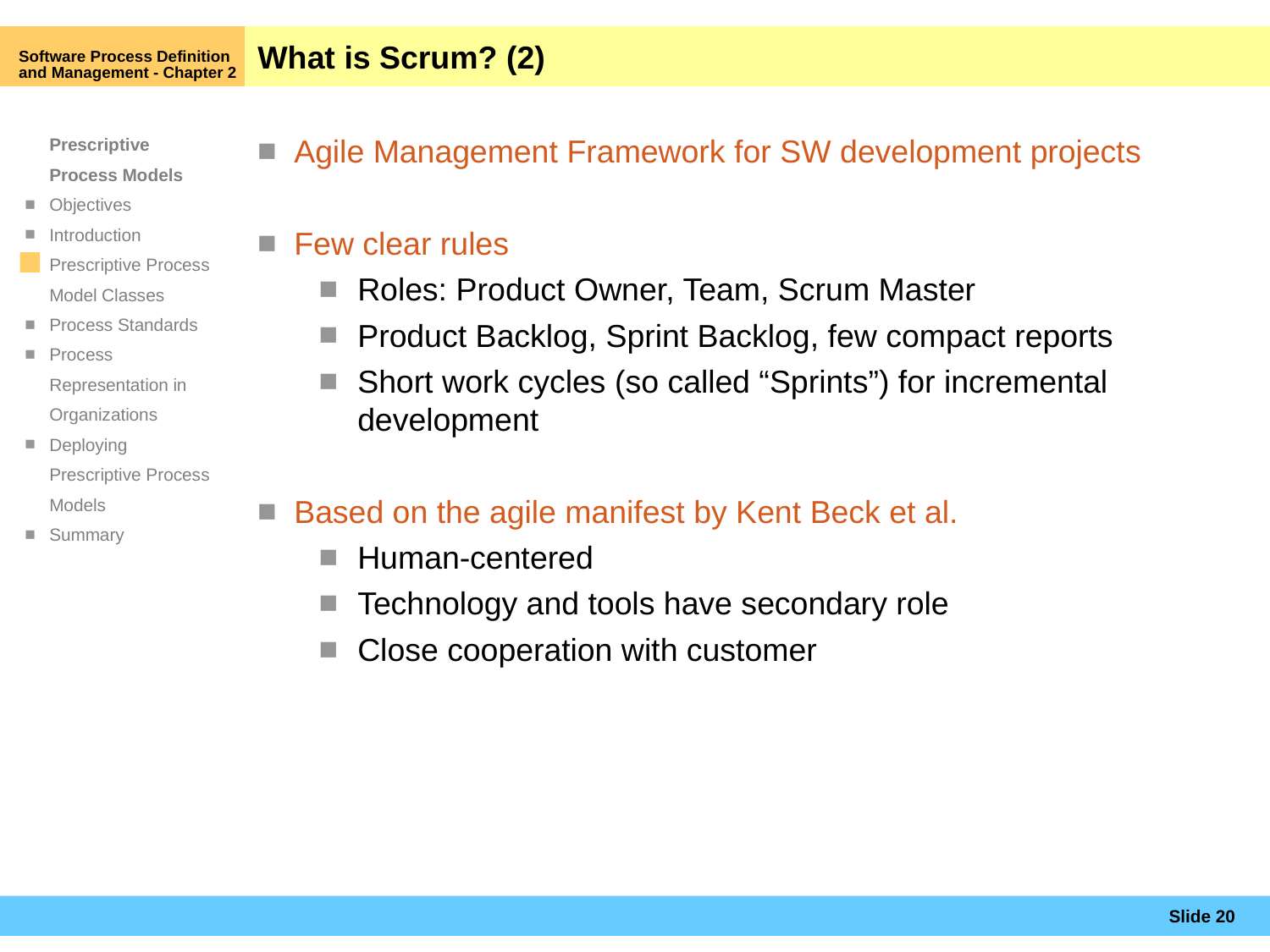

Software Process Definition and Management - Chapter 2
# What is Scrum? (2)
Agile Management Framework for SW development projects

Few clear rules
Roles: Product Owner, Team, Scrum Master
Product Backlog, Sprint Backlog, few compact reports
Short work cycles (so called “Sprints”) for incremental development

Based on the agile manifest by Kent Beck et al.
Human-centered
Technology and tools have secondary role
Close cooperation with customer

Slide 20